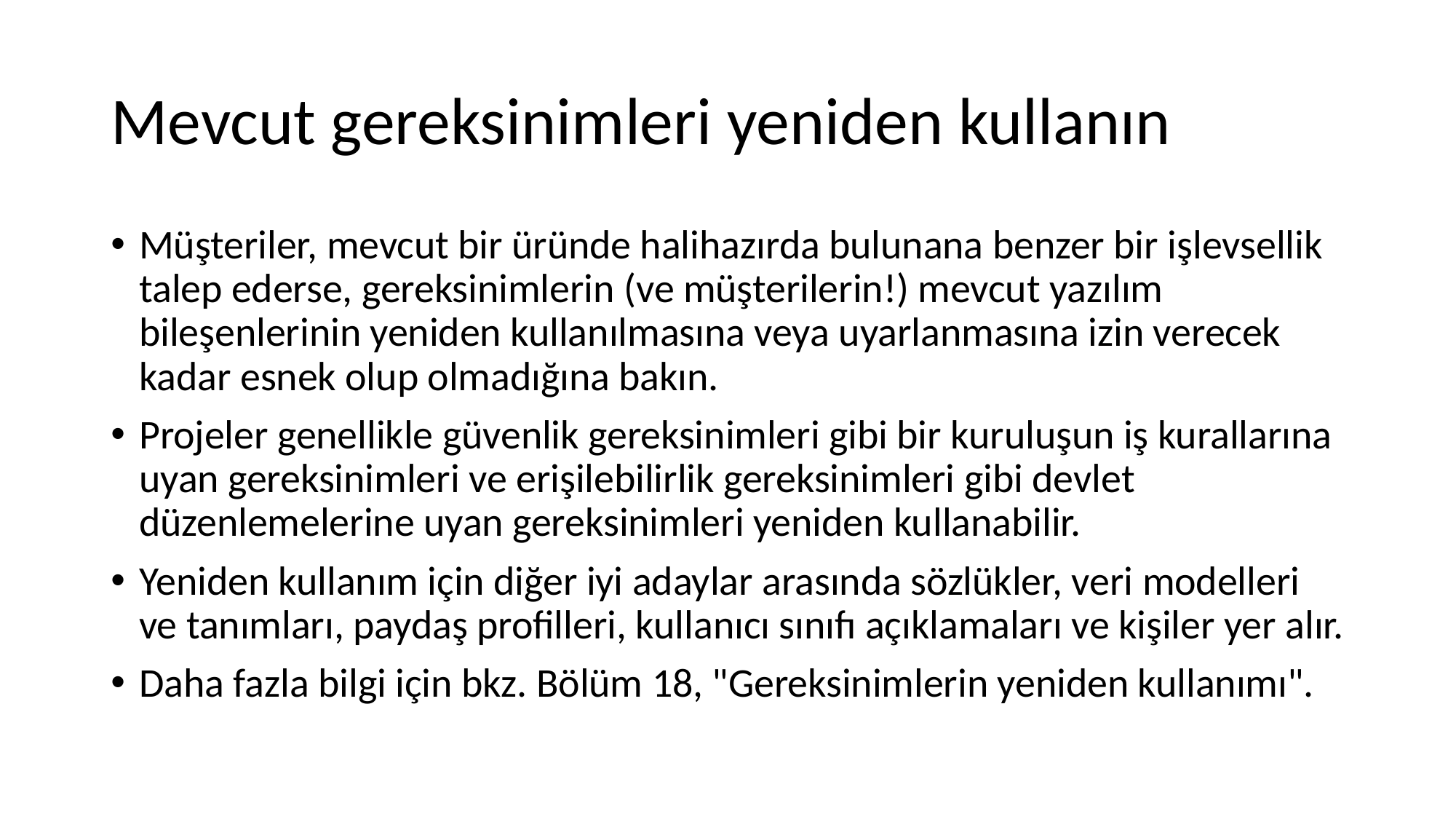

# Mevcut gereksinimleri yeniden kullanın
Müşteriler, mevcut bir üründe halihazırda bulunana benzer bir işlevsellik talep ederse, gereksinimlerin (ve müşterilerin!) mevcut yazılım bileşenlerinin yeniden kullanılmasına veya uyarlanmasına izin verecek kadar esnek olup olmadığına bakın.
Projeler genellikle güvenlik gereksinimleri gibi bir kuruluşun iş kurallarına uyan gereksinimleri ve erişilebilirlik gereksinimleri gibi devlet düzenlemelerine uyan gereksinimleri yeniden kullanabilir.
Yeniden kullanım için diğer iyi adaylar arasında sözlükler, veri modelleri ve tanımları, paydaş profilleri, kullanıcı sınıfı açıklamaları ve kişiler yer alır.
Daha fazla bilgi için bkz. Bölüm 18, "Gereksinimlerin yeniden kullanımı".